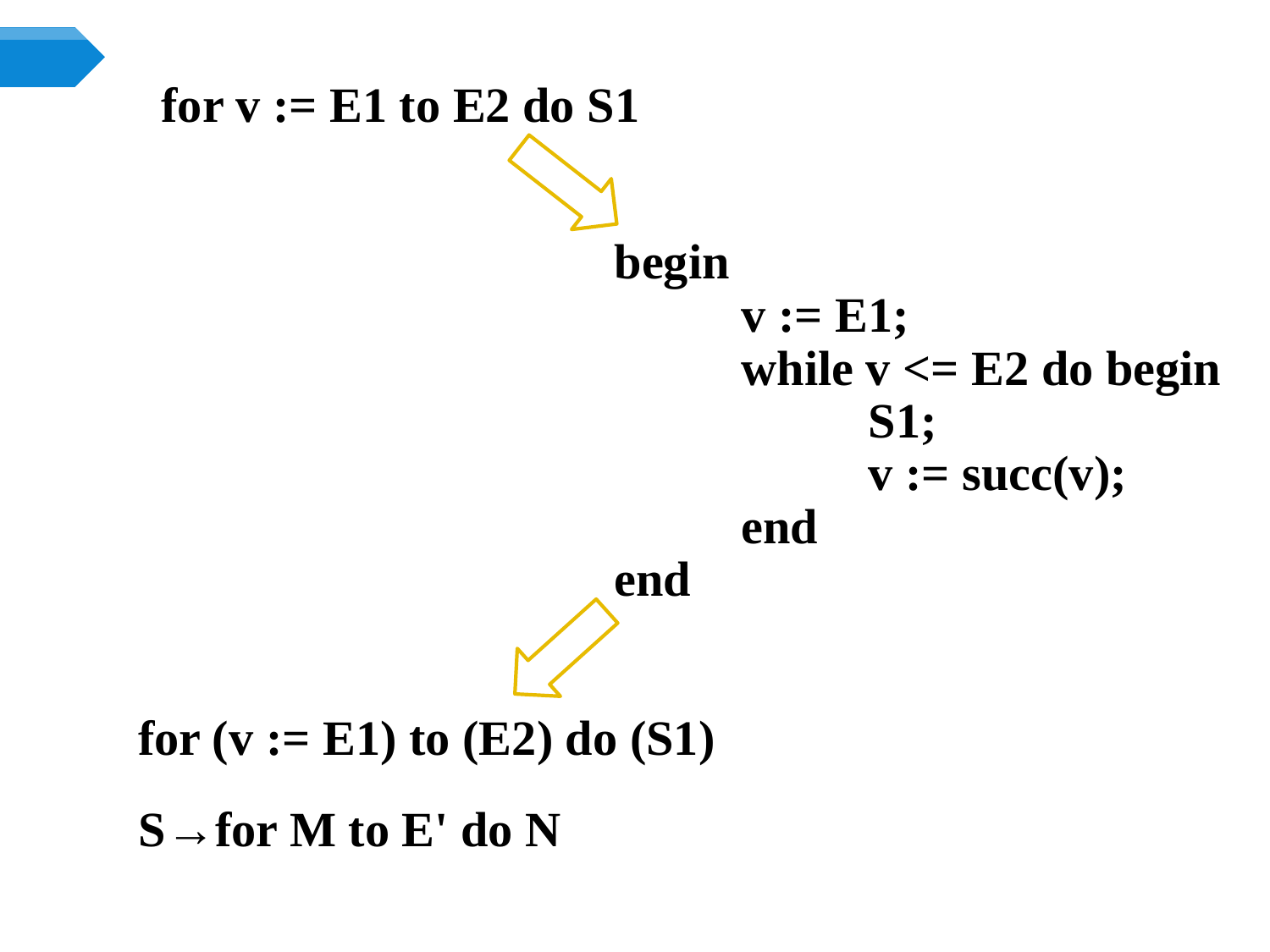

for v := E1 to E2 do S1

begin
	v := E1;
	while v <= E2 do begin
		S1;
		v := succ(v);
	end
end

for (v := E1) to (E2) do (S1)
S→for M to E' do N